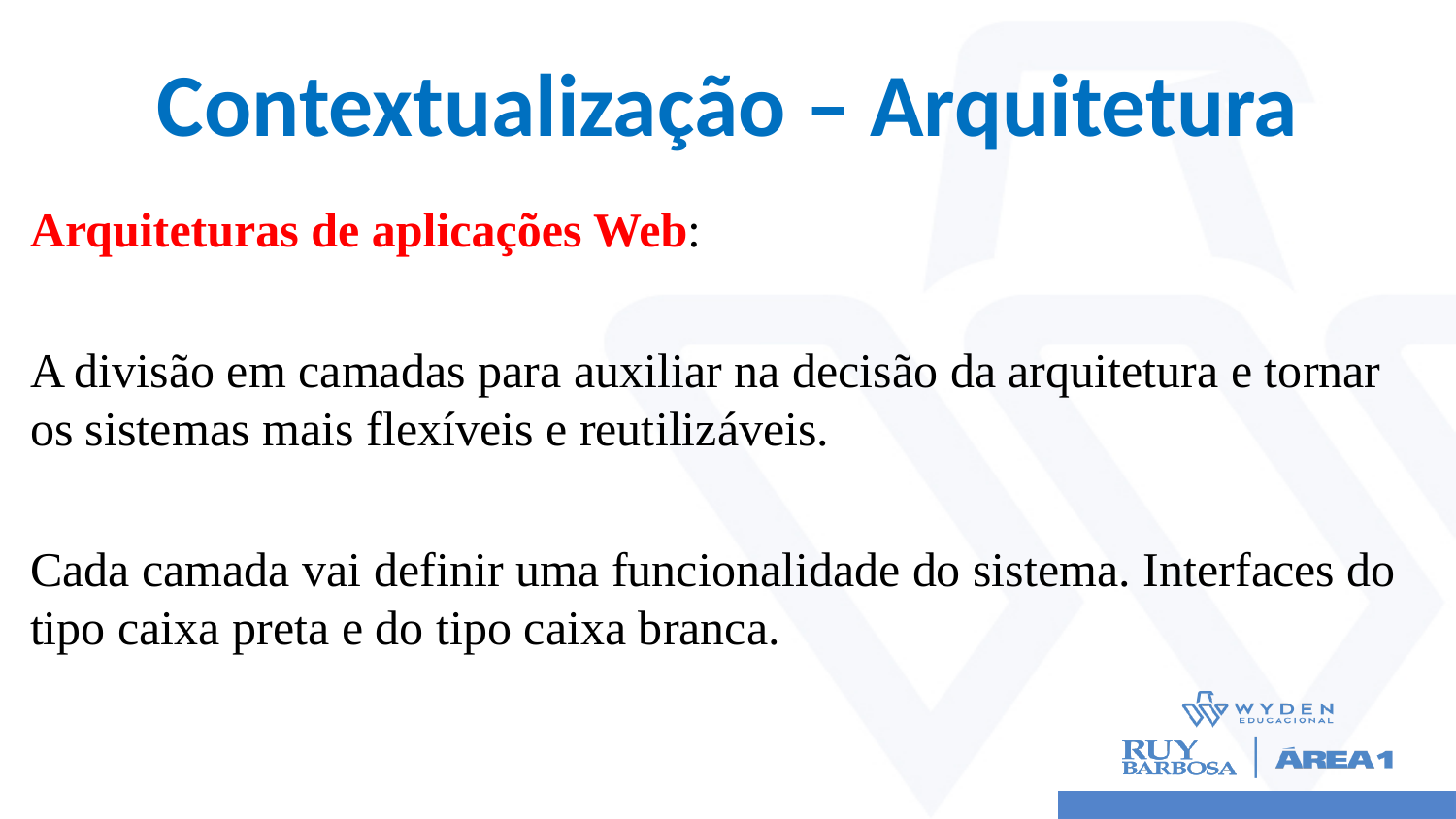

# Contextualização – Arquitetura
Arquiteturas de aplicações Web:

A divisão em camadas para auxiliar na decisão da arquitetura e tornar os sistemas mais flexíveis e reutilizáveis.

Cada camada vai definir uma funcionalidade do sistema. Interfaces do tipo caixa preta e do tipo caixa branca.